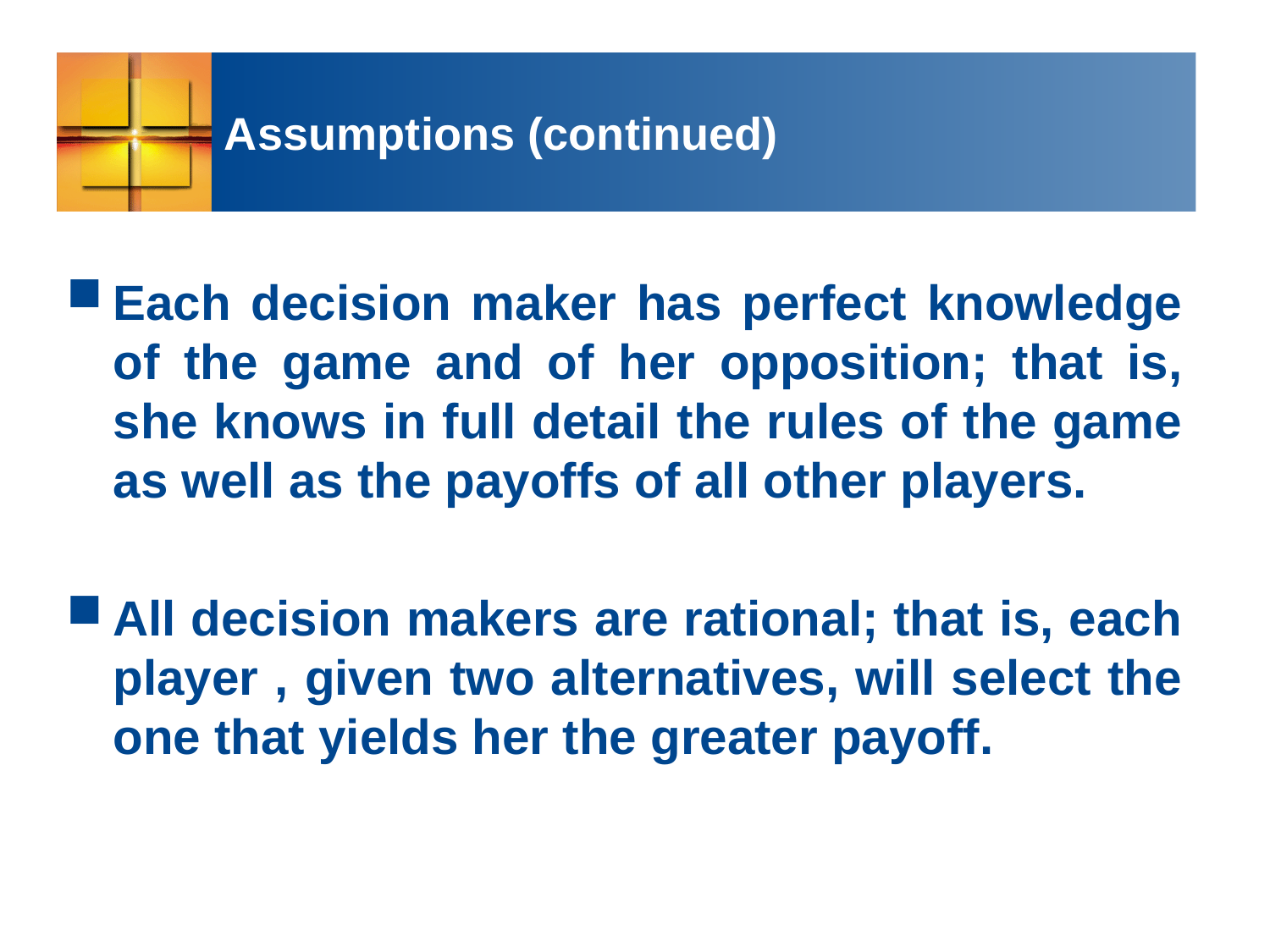

# Assumptions (continued)
Each decision maker has perfect knowledge of the game and of her opposition; that is, she knows in full detail the rules of the game as well as the payoffs of all other players.

All decision makers are rational; that is, each player , given two alternatives, will select the one that yields her the greater payoff.